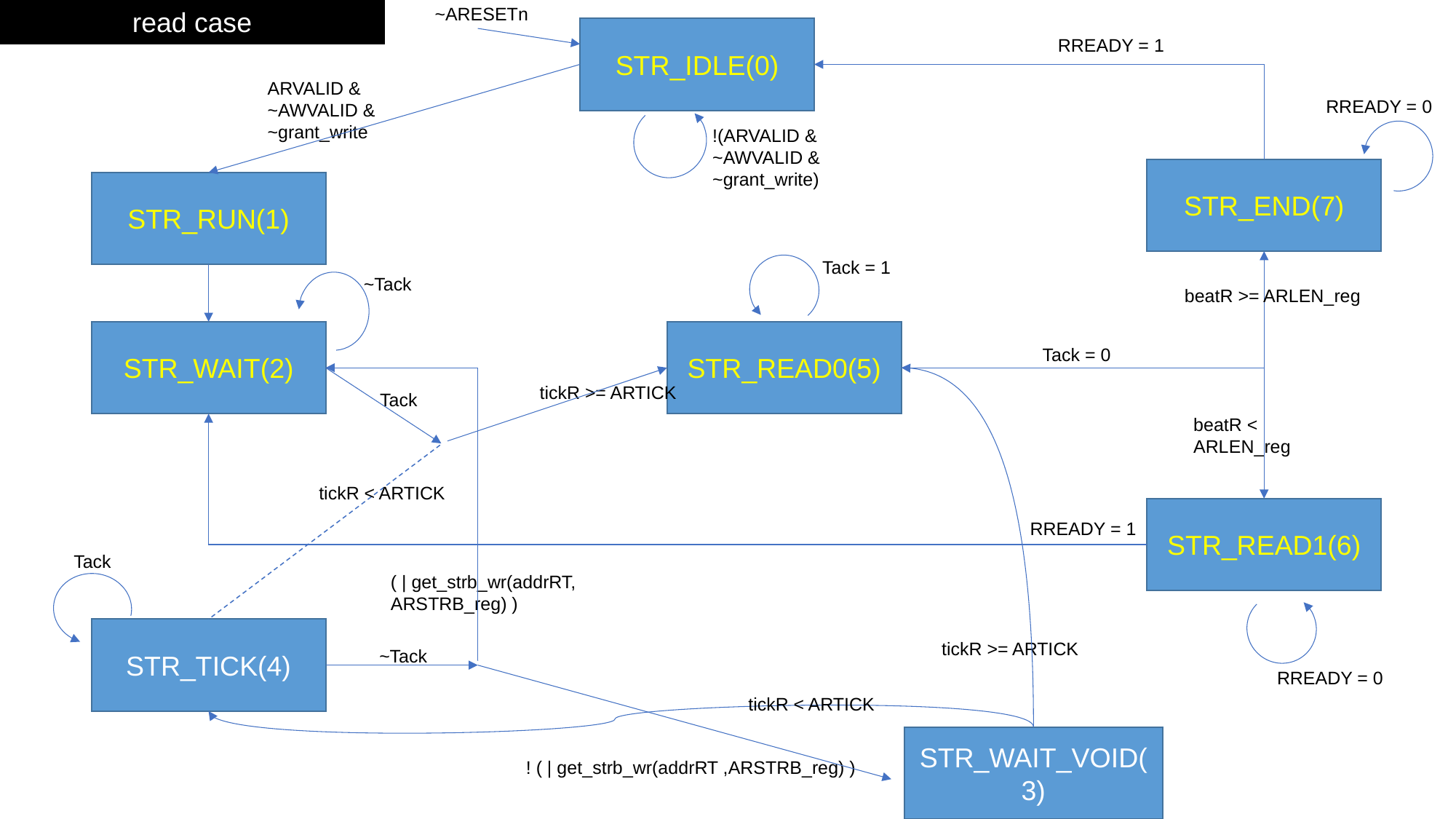

read case
~ARESETn
STR_IDLE(0)
RREADY = 1
ARVALID & ~AWVALID & ~grant_write
RREADY = 0

!(ARVALID & ~AWVALID & ~grant_write)

STR_END(7)
STR_RUN(1)
Tack = 1

~Tack

beatR >= ARLEN_reg
STR_WAIT(2)
STR_READ0(5)
Tack = 0
tickR >= ARTICK
Tack
beatR < ARLEN_reg
tickR < ARTICK
STR_READ1(6)
RREADY = 1
Tack
( | get_strb_wr(addrRT, ARSTRB_reg) )

STR_TICK(4)
tickR >= ARTICK
~Tack
RREADY = 0
tickR < ARTICK
STR_WAIT_VOID(3)
! ( | get_strb_wr(addrRT ,ARSTRB_reg) )